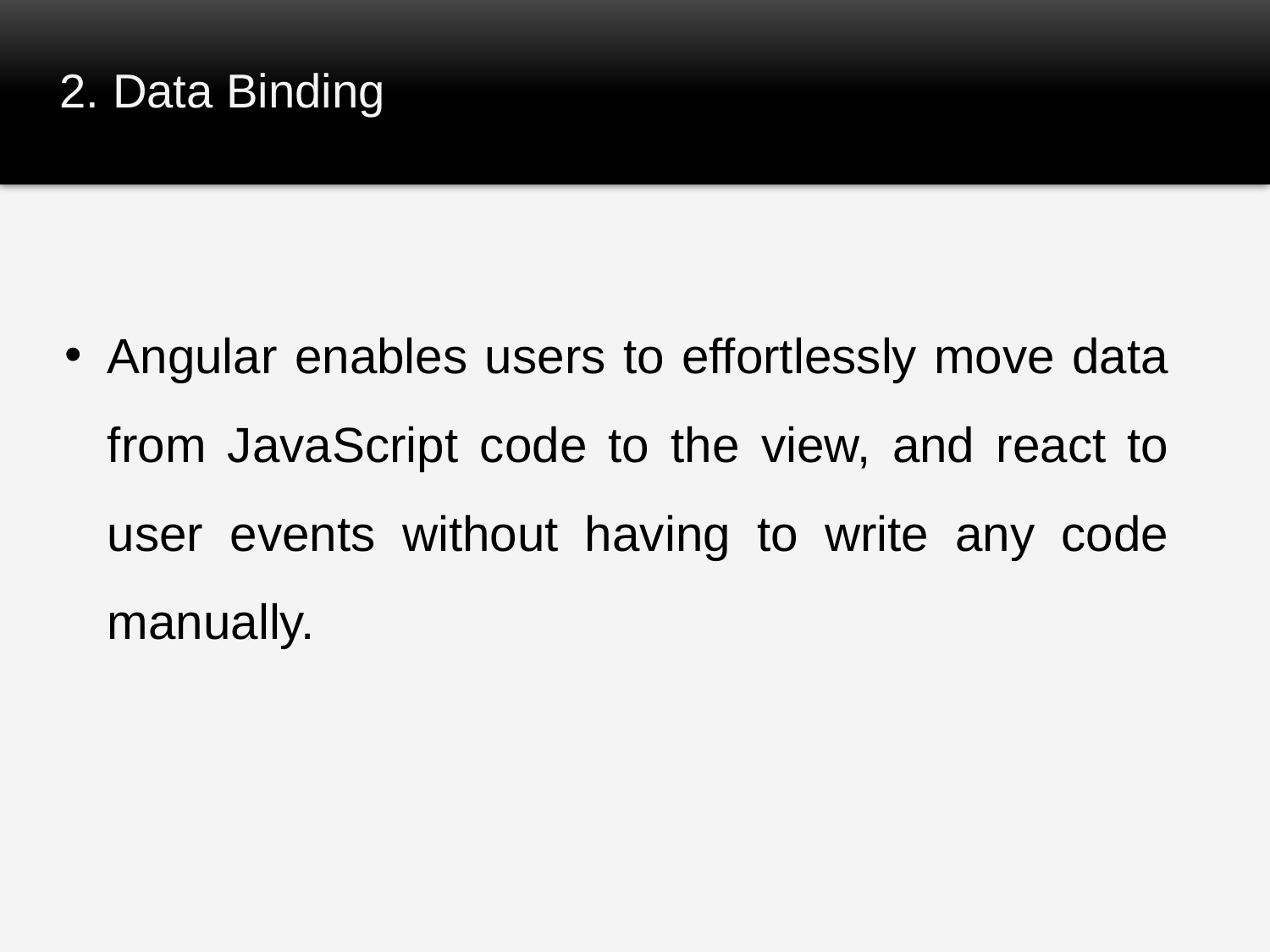

# 2. Data Binding
Angular enables users to effortlessly move data from JavaScript code to the view, and react to user events without having to write any code manually.